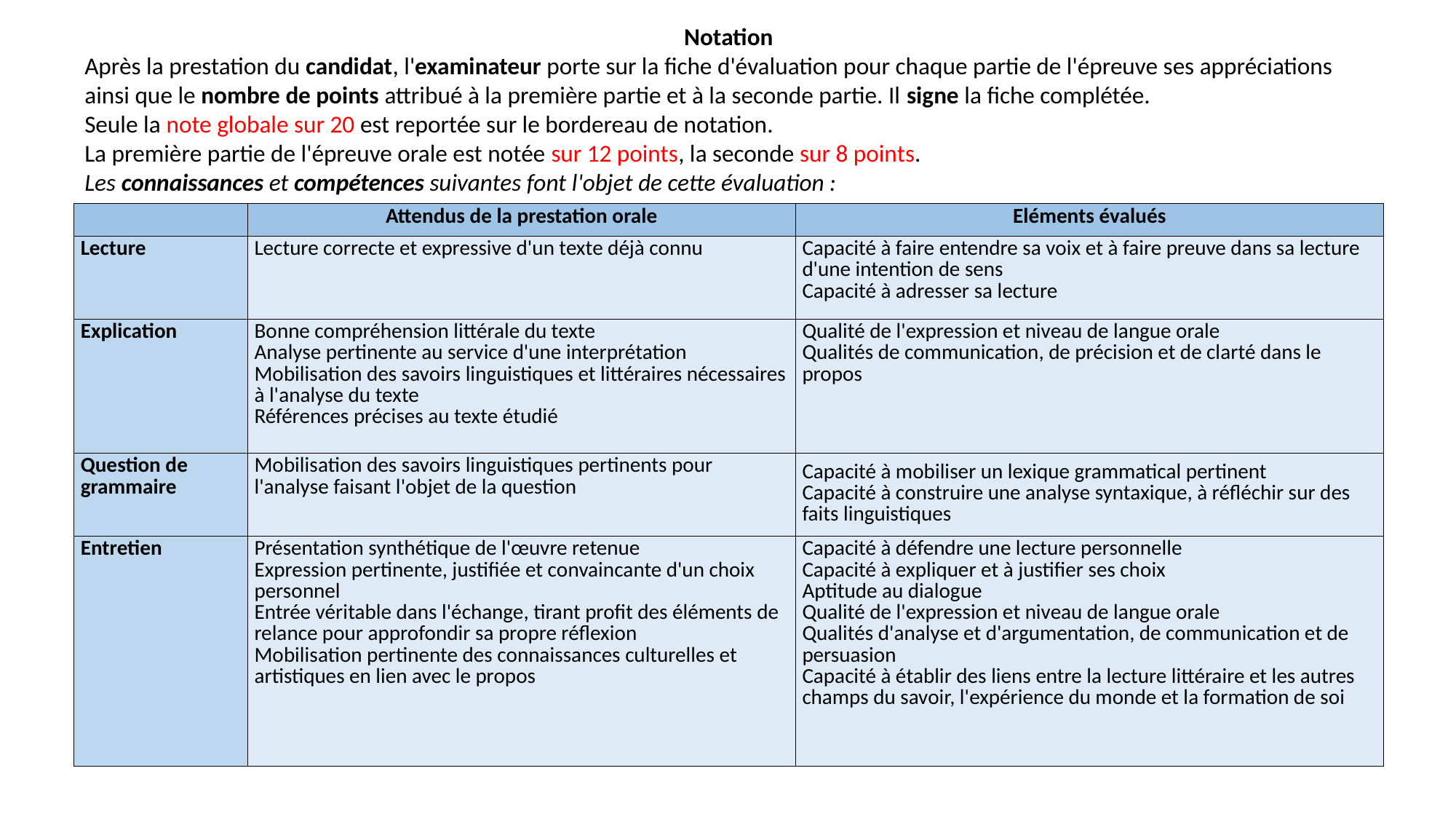

Notation de l’épreuve orale
Notation
Après la prestation du candidat, l'examinateur porte sur la fiche d'évaluation pour chaque partie de l'épreuve ses appréciations ainsi que le nombre de points attribué à la première partie et à la seconde partie. Il signe la fiche complétée.
Seule la note globale sur 20 est reportée sur le bordereau de notation.
La première partie de l'épreuve orale est notée sur 12 points, la seconde sur 8 points.
Les connaissances et compétences suivantes font l'objet de cette évaluation :
|  | Attendus de la prestation orale | Eléments évalués |
| --- | --- | --- |
| Lecture | Lecture correcte et expressive d'un texte déjà connu | Capacité à faire entendre sa voix et à faire preuve dans sa lecture d'une intention de sens Capacité à adresser sa lecture |
| Explication | Bonne compréhension littérale du texte Analyse pertinente au service d'une interprétation Mobilisation des savoirs linguistiques et littéraires nécessaires à l'analyse du texte Références précises au texte étudié | Qualité de l'expression et niveau de langue orale Qualités de communication, de précision et de clarté dans le propos |
| Question de grammaire | Mobilisation des savoirs linguistiques pertinents pour l'analyse faisant l'objet de la question | Capacité à mobiliser un lexique grammatical pertinent Capacité à construire une analyse syntaxique, à réfléchir sur des faits linguistiques |
| Entretien | Présentation synthétique de l'œuvre retenue Expression pertinente, justifiée et convaincante d'un choix personnel Entrée véritable dans l'échange, tirant profit des éléments de relance pour approfondir sa propre réflexion Mobilisation pertinente des connaissances culturelles et artistiques en lien avec le propos | Capacité à défendre une lecture personnelle Capacité à expliquer et à justifier ses choix Aptitude au dialogue Qualité de l'expression et niveau de langue orale Qualités d'analyse et d'argumentation, de communication et de persuasion Capacité à établir des liens entre la lecture littéraire et les autres champs du savoir, l'expérience du monde et la formation de soi |